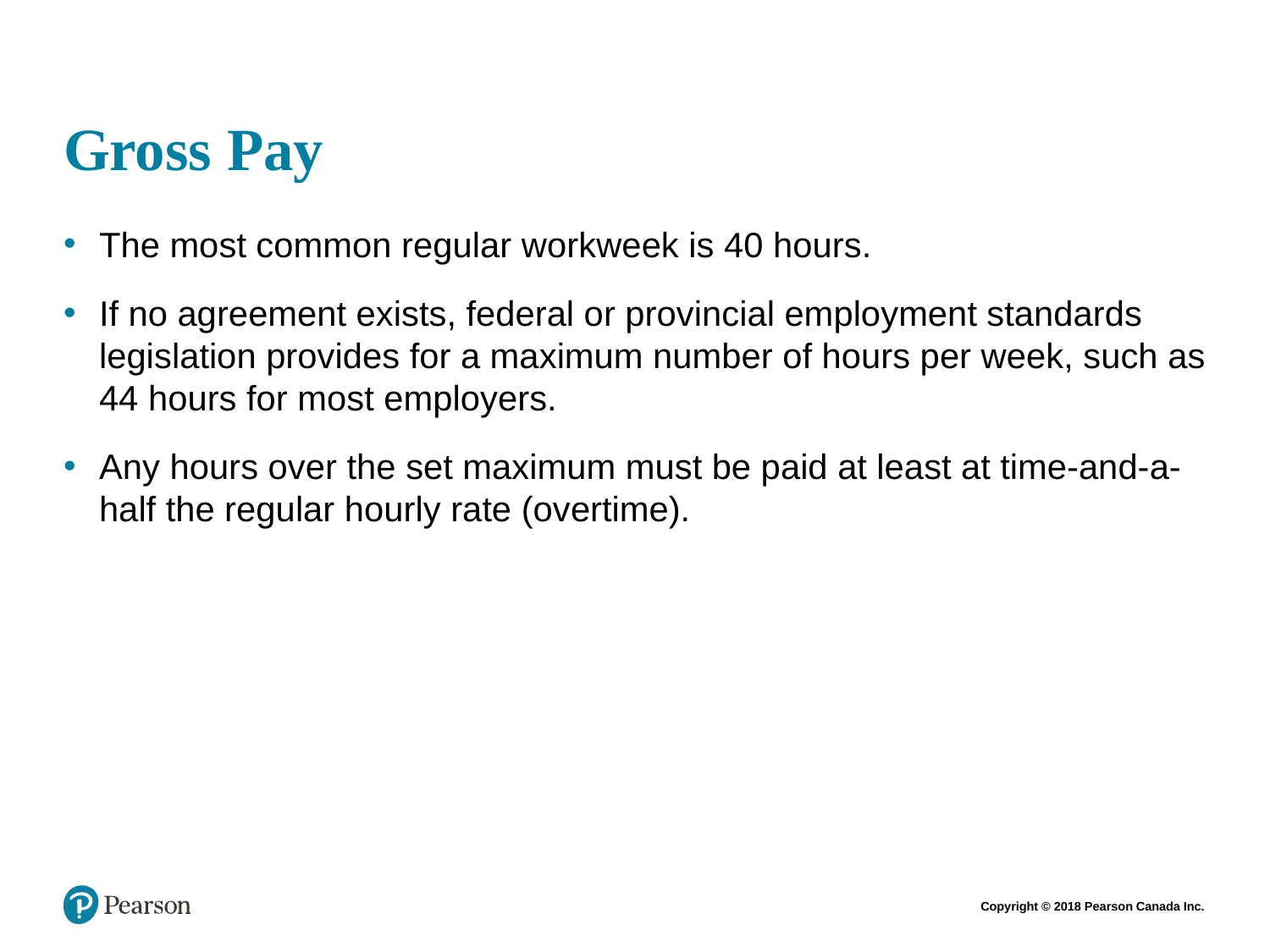

# Gross Pay
The most common regular workweek is 40 hours.
If no agreement exists, federal or provincial employment standards legislation provides for a maximum number of hours per week, such as 44 hours for most employers.
Any hours over the set maximum must be paid at least at time-and-a-half the regular hourly rate (overtime).